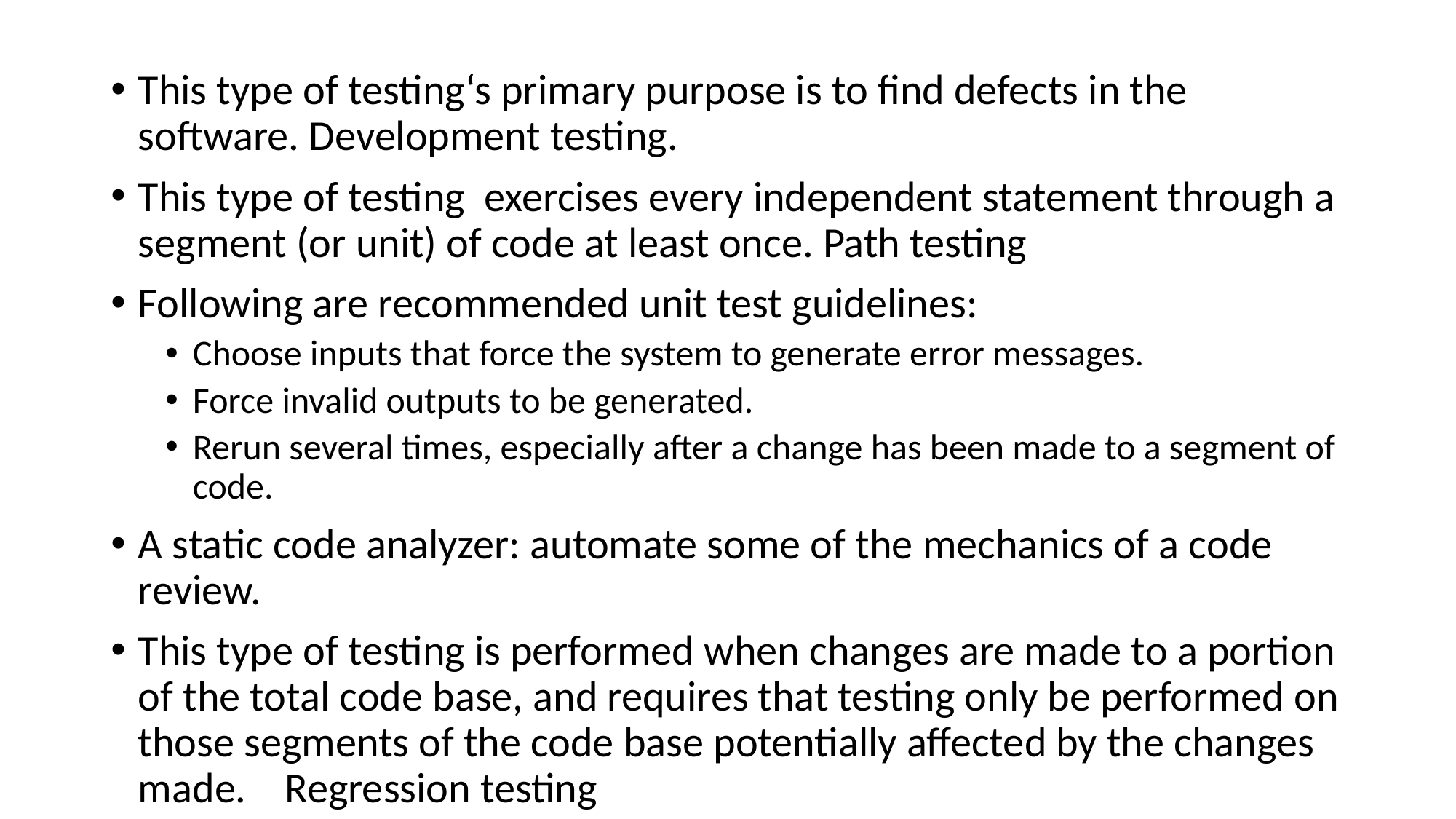

This type of testing‘s primary purpose is to find defects in the software. Development testing.
This type of testing  exercises every independent statement through a segment (or unit) of code at least once. Path testing
Following are recommended unit test guidelines:
Choose inputs that force the system to generate error messages.
Force invalid outputs to be generated.
Rerun several times, especially after a change has been made to a segment of code.
A static code analyzer: automate some of the mechanics of a code review.
This type of testing is performed when changes are made to a portion of the total code base, and requires that testing only be performed on those segments of the code base potentially affected by the changes made.    Regression testing